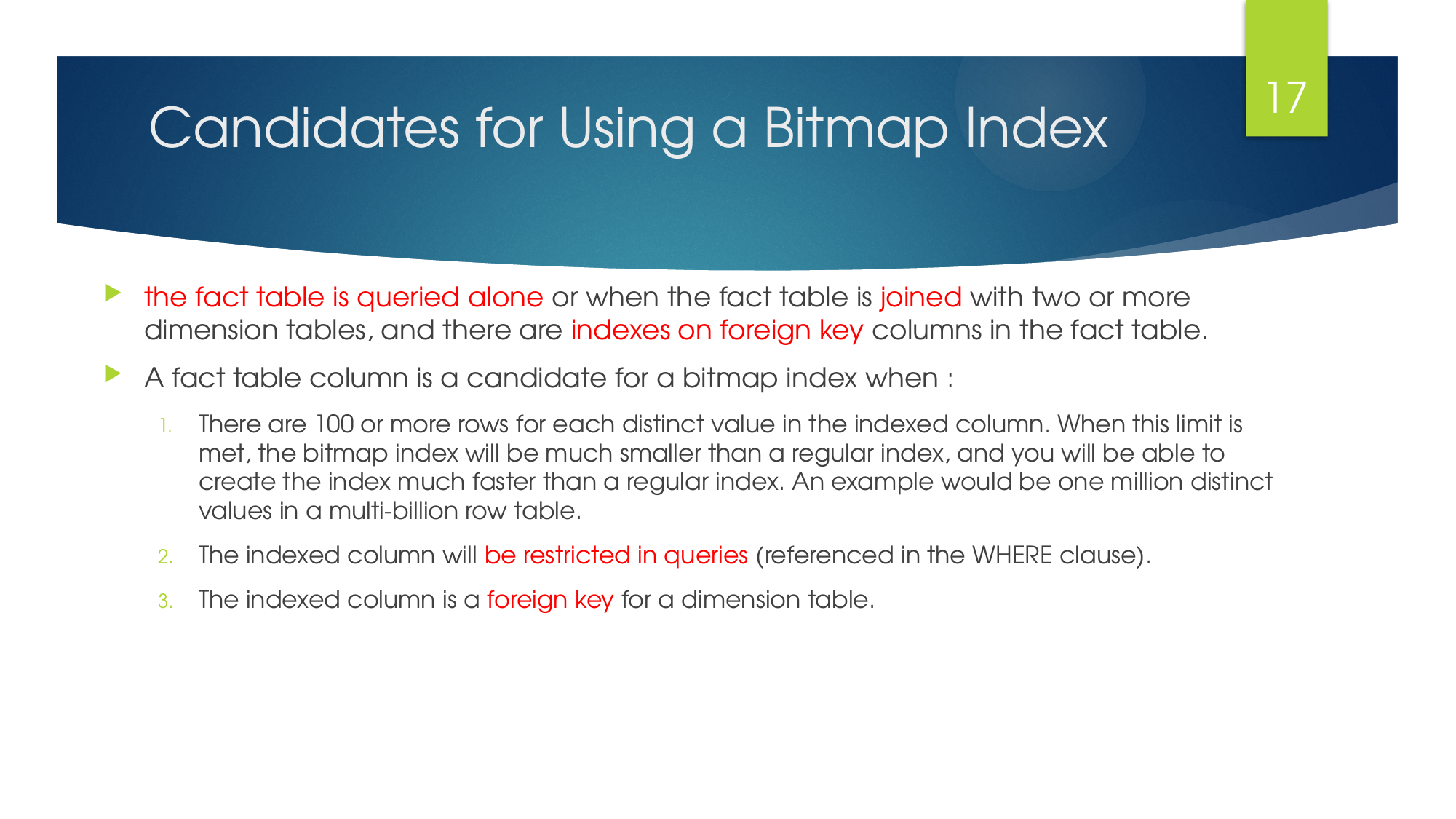

17
# Candidates for Using a Bitmap Index
the fact table is queried alone or when the fact table is joined with two or more dimension tables, and there are indexes on foreign key columns in the fact table.
A fact table column is a candidate for a bitmap index when :
There are 100 or more rows for each distinct value in the indexed column. When this limit is met, the bitmap index will be much smaller than a regular index, and you will be able to create the index much faster than a regular index. An example would be one million distinct values in a multi-billion row table.
The indexed column will be restricted in queries (referenced in the WHERE clause).
The indexed column is a foreign key for a dimension table.